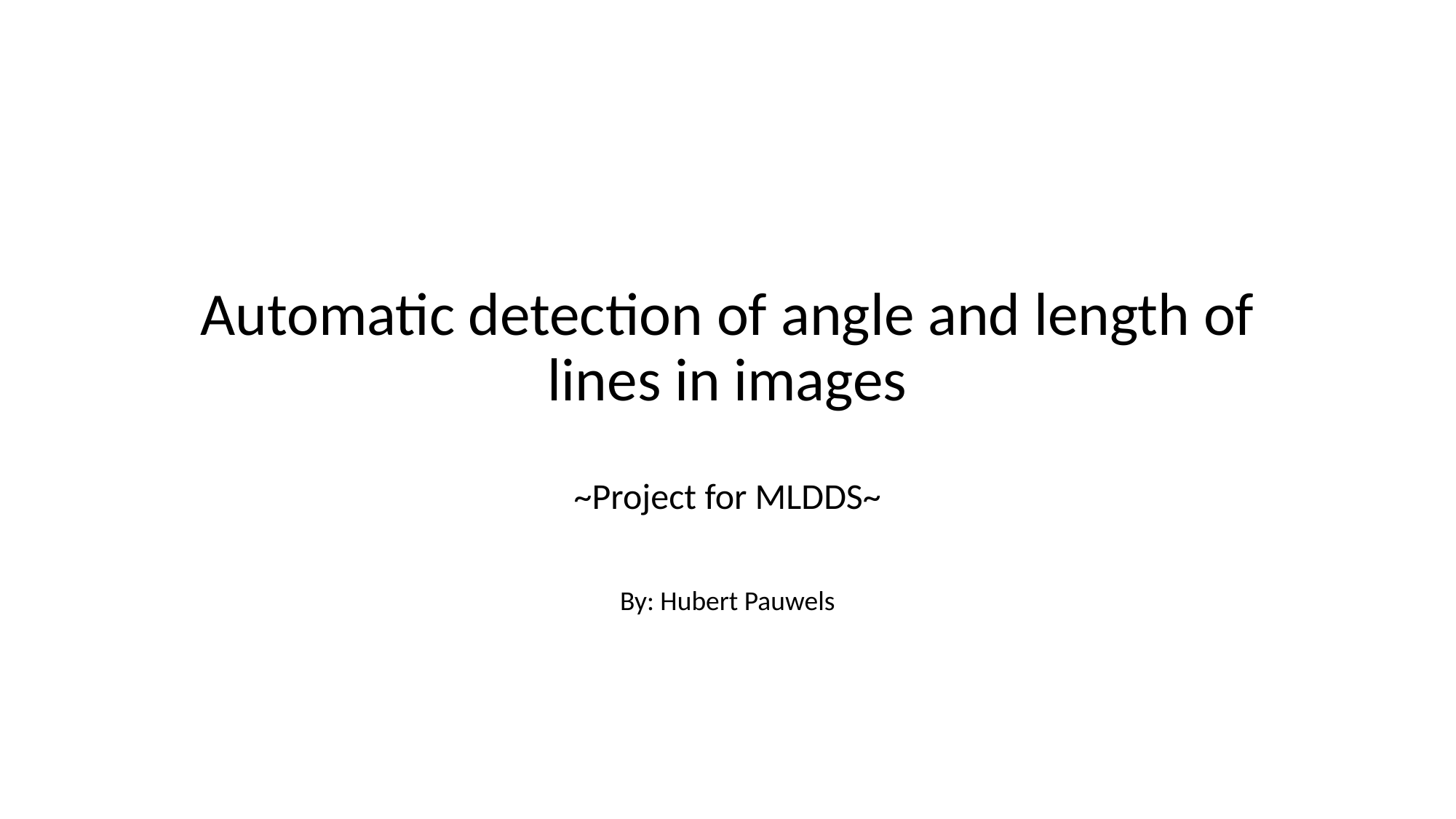

# Automatic detection of angle and length of lines in images
~Project for MLDDS~

By: Hubert Pauwels